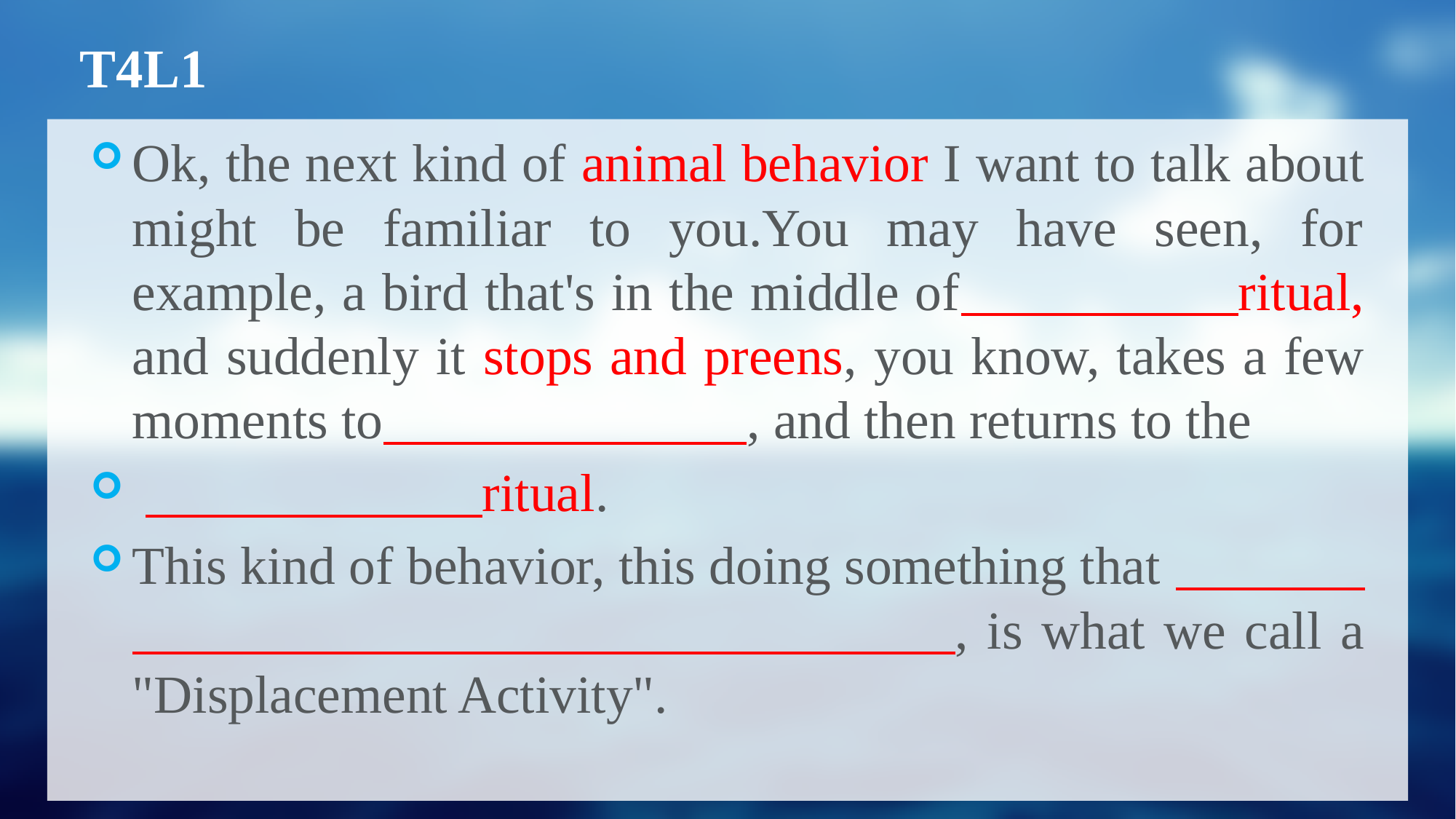

# T4L1
Ok, the next kind of animal behavior I want to talk about might be familiar to you.You may have seen, for example, a bird that's in the middle of                 ritual, and suddenly it stops and preens, you know, takes a few moments to                           , and then returns to the
                          ritual.
This kind of behavior, this doing something that                                                            , is what we call a "Displacement Activity".